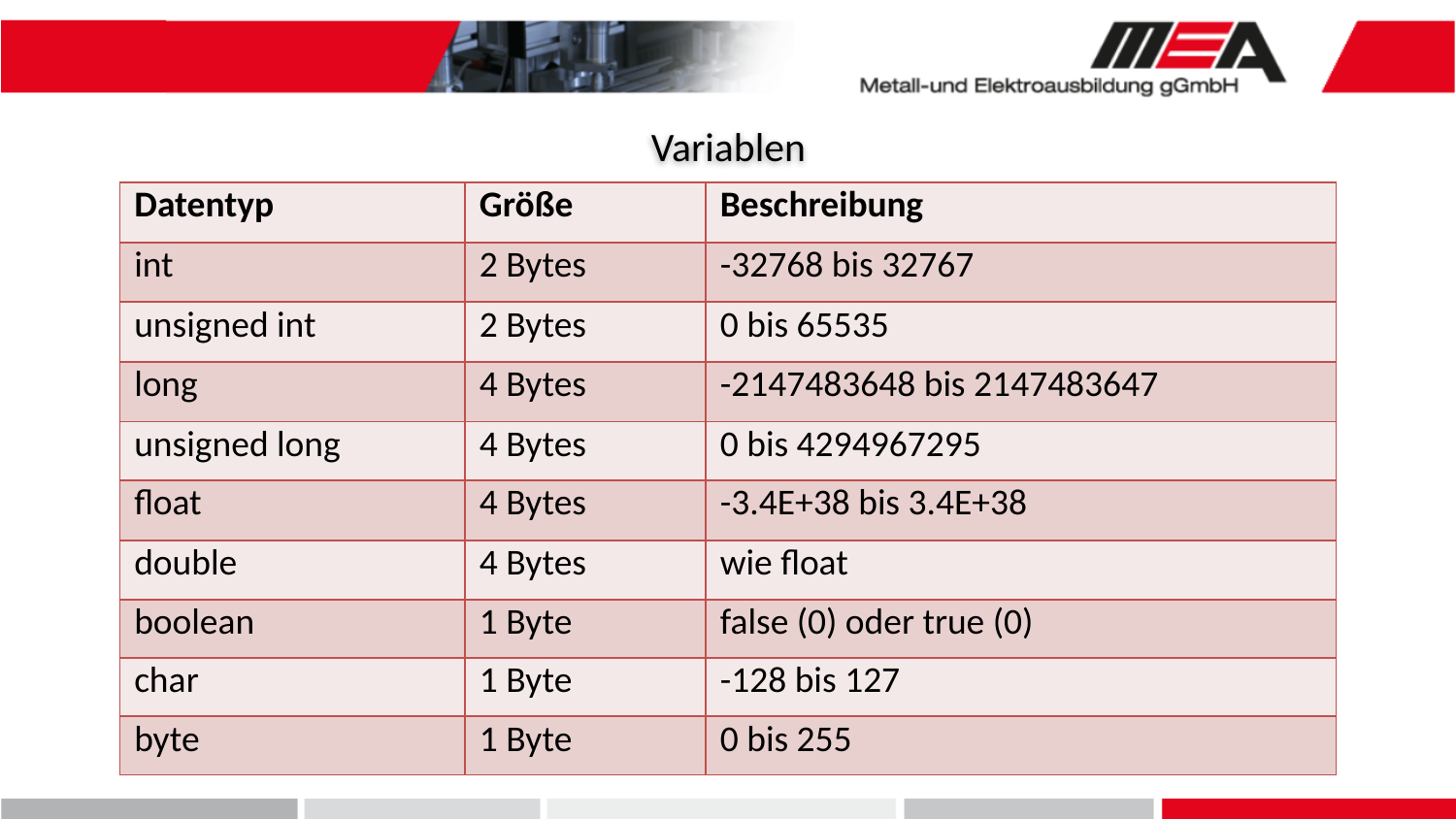

Variablen
| Datentyp | Größe | Beschreibung |
| --- | --- | --- |
| int | 2 Bytes | -32768 bis 32767 |
| unsigned int | 2 Bytes | 0 bis 65535 |
| long | 4 Bytes | -2147483648 bis 2147483647 |
| unsigned long | 4 Bytes | 0 bis 4294967295 |
| float | 4 Bytes | -3.4E+38 bis 3.4E+38 |
| double | 4 Bytes | wie float |
| boolean | 1 Byte | false (0) oder true (0) |
| char | 1 Byte | -128 bis 127 |
| byte | 1 Byte | 0 bis 255 |